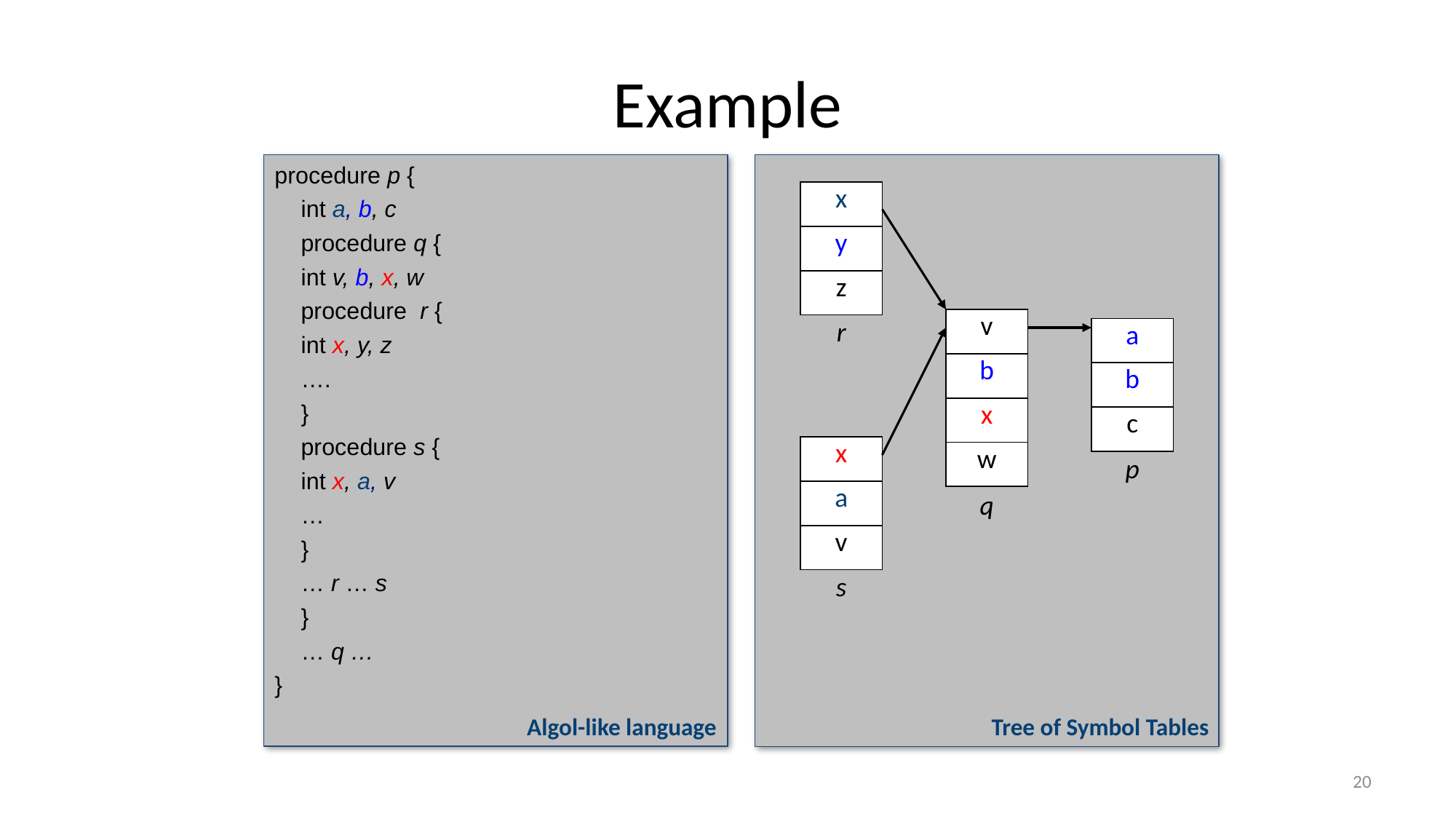

# Example
procedure p {
		int a, b, c
		procedure q {
			int v, b, x, w
			procedure  r {
				int x, y, z
				….
			}
			procedure s {
				int x, a, v
				…
			}
			… r … s
		}
		… q …
}

| x |
| --- |
| y |
| z |
r
| v |
| --- |
| b |
| x |
| w |
| a |
| --- |
| b |
| c |
| x |
| --- |
| a |
| v |
p
q
s
Algol-like language
Tree of Symbol Tables
Algol-like language
20